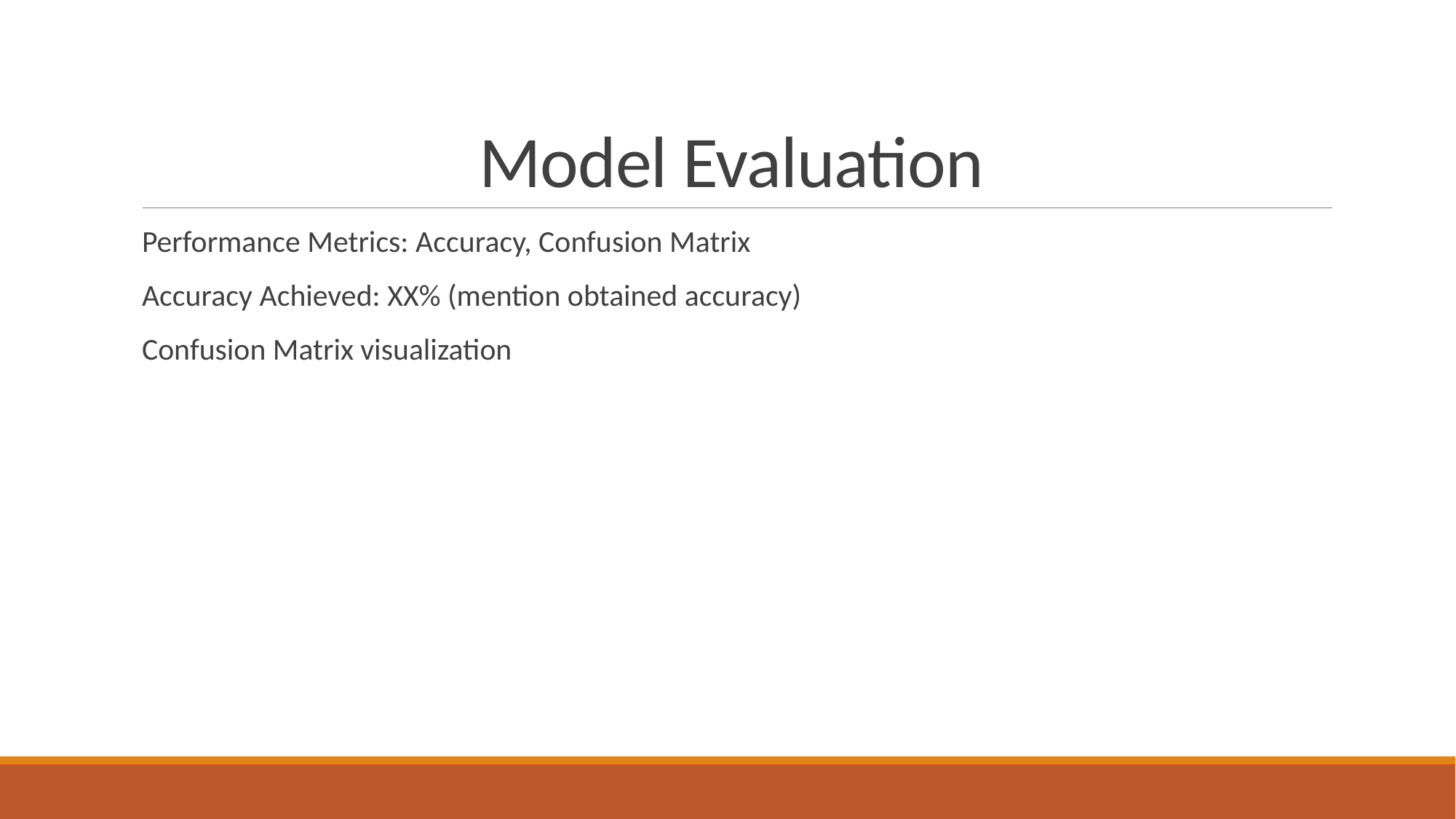

# Model Evaluation
Performance Metrics: Accuracy, Confusion Matrix
Accuracy Achieved: XX% (mention obtained accuracy)
Confusion Matrix visualization